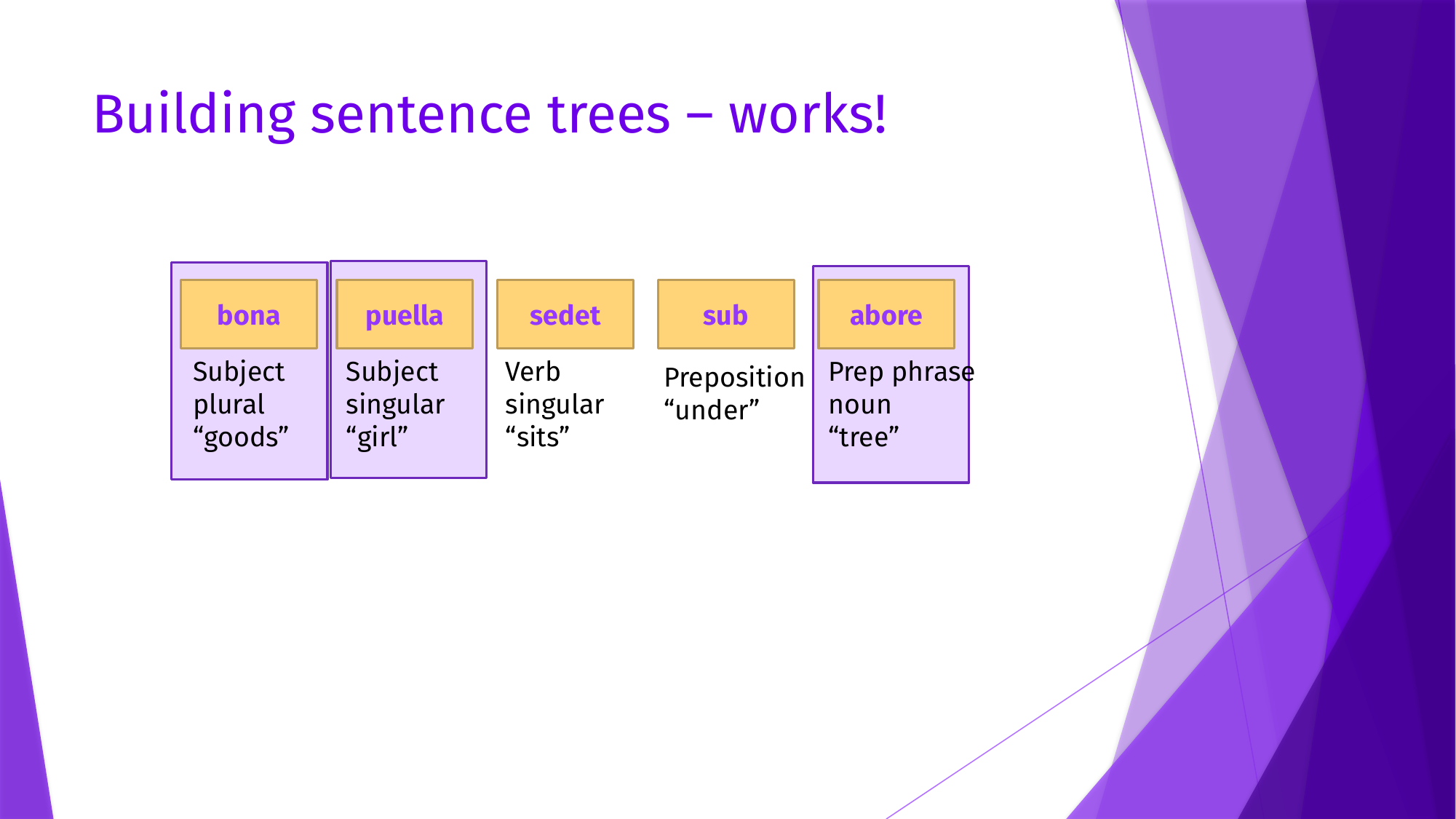

# Building sentence trees – works!

bona
puella
sedet
sub
abore
Subject
plural
“goods”
Verb
singular
“sits”
Prep phrase
noun
“tree”
Subject
singular
“girl”
Preposition
“under”